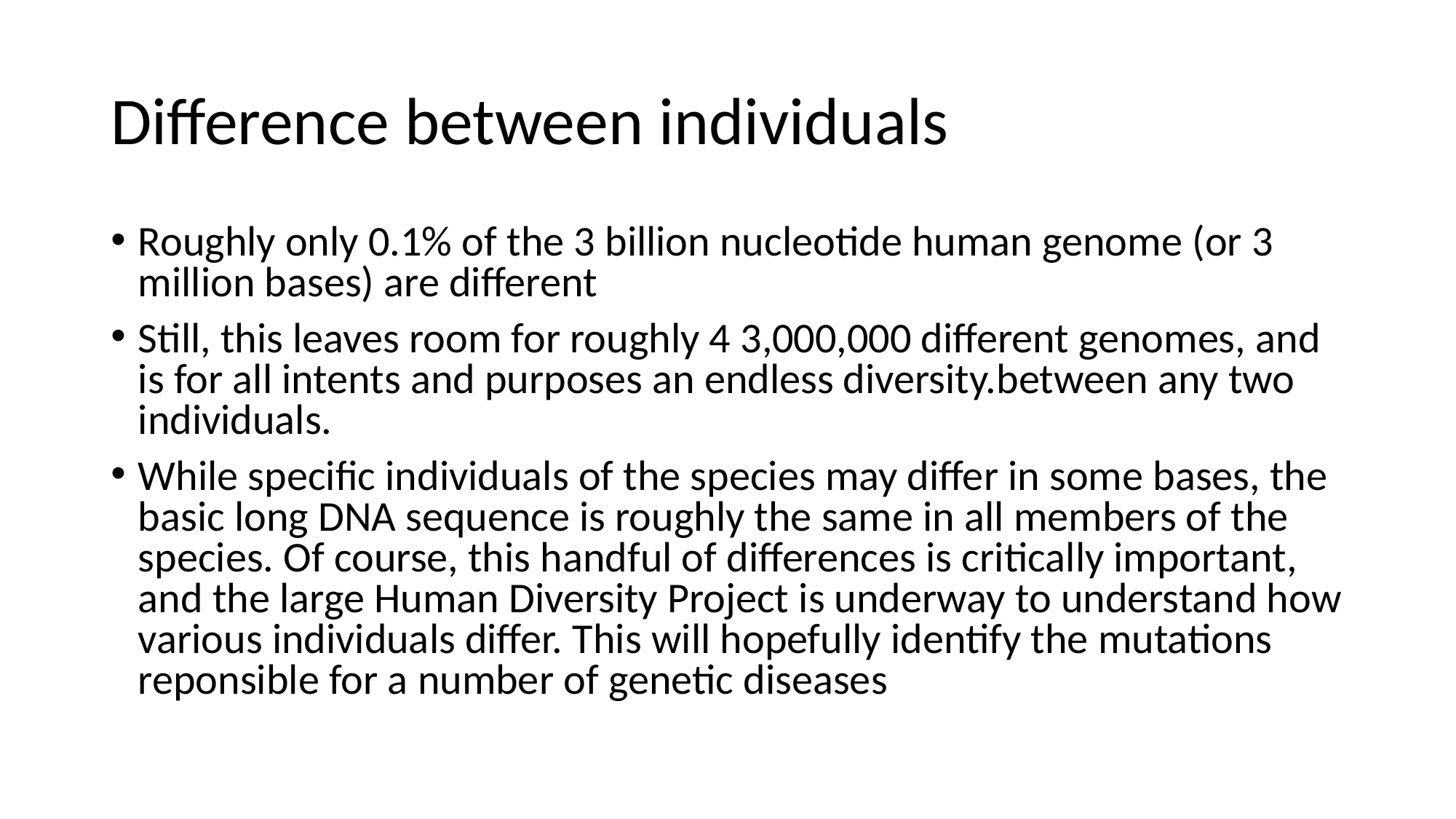

# Difference between individuals
Roughly only 0.1% of the 3 billion nucleotide human genome (or 3 million bases) are different
Still, this leaves room for roughly 4 3,000,000 different genomes, and is for all intents and purposes an endless diversity.between any two individuals.
While specific individuals of the species may differ in some bases, the basic long DNA sequence is roughly the same in all members of the species. Of course, this handful of differences is critically important, and the large Human Diversity Project is underway to understand how various individuals differ. This will hopefully identify the mutations reponsible for a number of genetic diseases